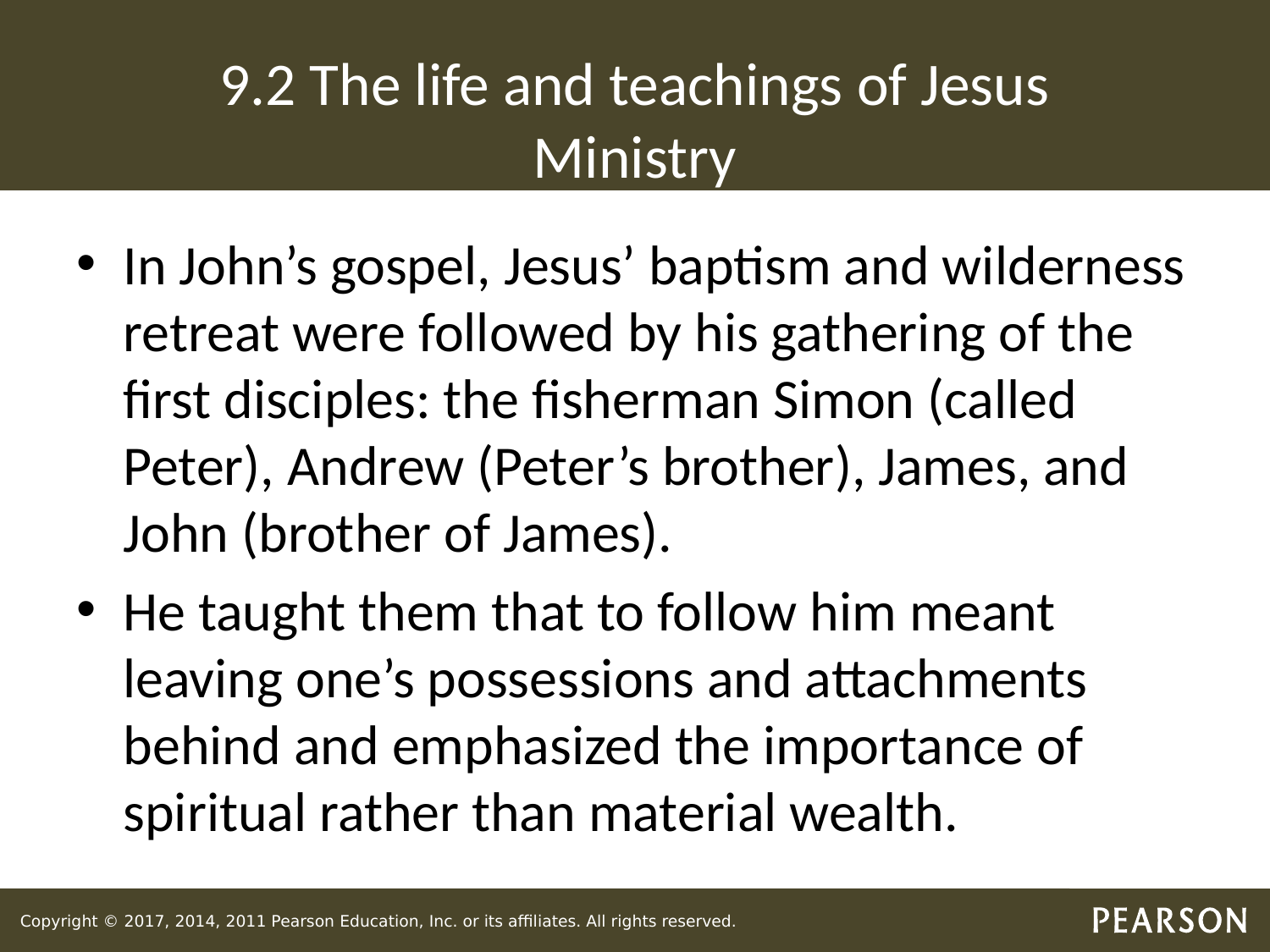

# 9.2 The life and teachings of Jesus Ministry
In John’s gospel, Jesus’ baptism and wilderness retreat were followed by his gathering of the first disciples: the fisherman Simon (called Peter), Andrew (Peter’s brother), James, and John (brother of James).
He taught them that to follow him meant leaving one’s possessions and attachments behind and emphasized the importance of spiritual rather than material wealth.